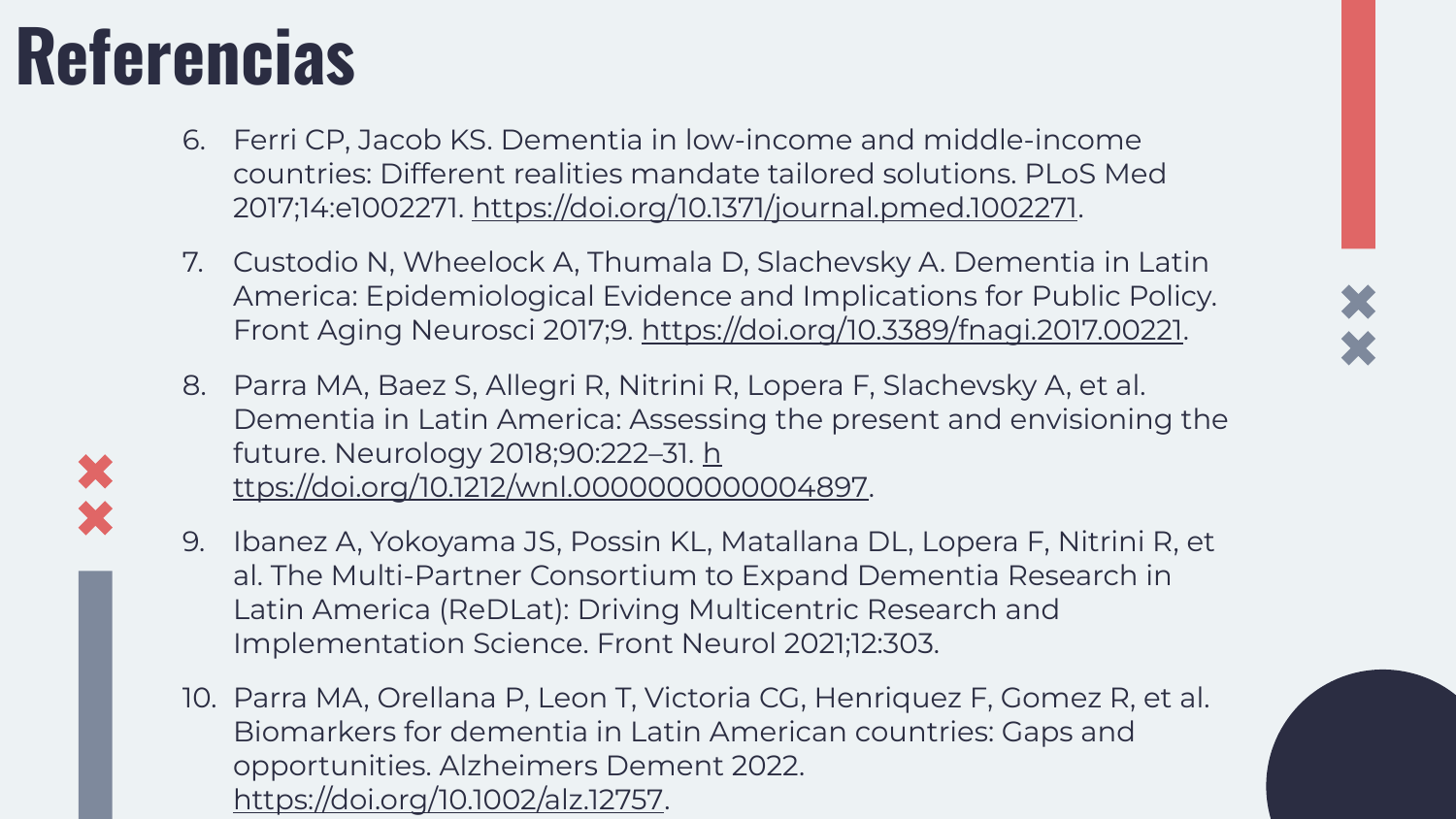

# Referencias
Ferri CP, Jacob KS. Dementia in low-income and middle-income countries: Different realities mandate tailored solutions. PLoS Med 2017;14:e1002271. https://doi.org/10.1371/journal.pmed.1002271.
Custodio N, Wheelock A, Thumala D, Slachevsky A. Dementia in Latin America: Epidemiological Evidence and Implications for Public Policy. Front Aging Neurosci 2017;9. https://doi.org/10.3389/fnagi.2017.00221.
Parra MA, Baez S, Allegri R, Nitrini R, Lopera F, Slachevsky A, et al. Dementia in Latin America: Assessing the present and envisioning the future. Neurology 2018;90:222–31. https://doi.org/10.1212/wnl.0000000000004897.
Ibanez A, Yokoyama JS, Possin KL, Matallana DL, Lopera F, Nitrini R, et al. The Multi-Partner Consortium to Expand Dementia Research in Latin America (ReDLat): Driving Multicentric Research and Implementation Science. Front Neurol 2021;12:303.
Parra MA, Orellana P, Leon T, Victoria CG, Henriquez F, Gomez R, et al. Biomarkers for dementia in Latin American countries: Gaps and opportunities. Alzheimers Dement 2022. https://doi.org/10.1002/alz.12757.